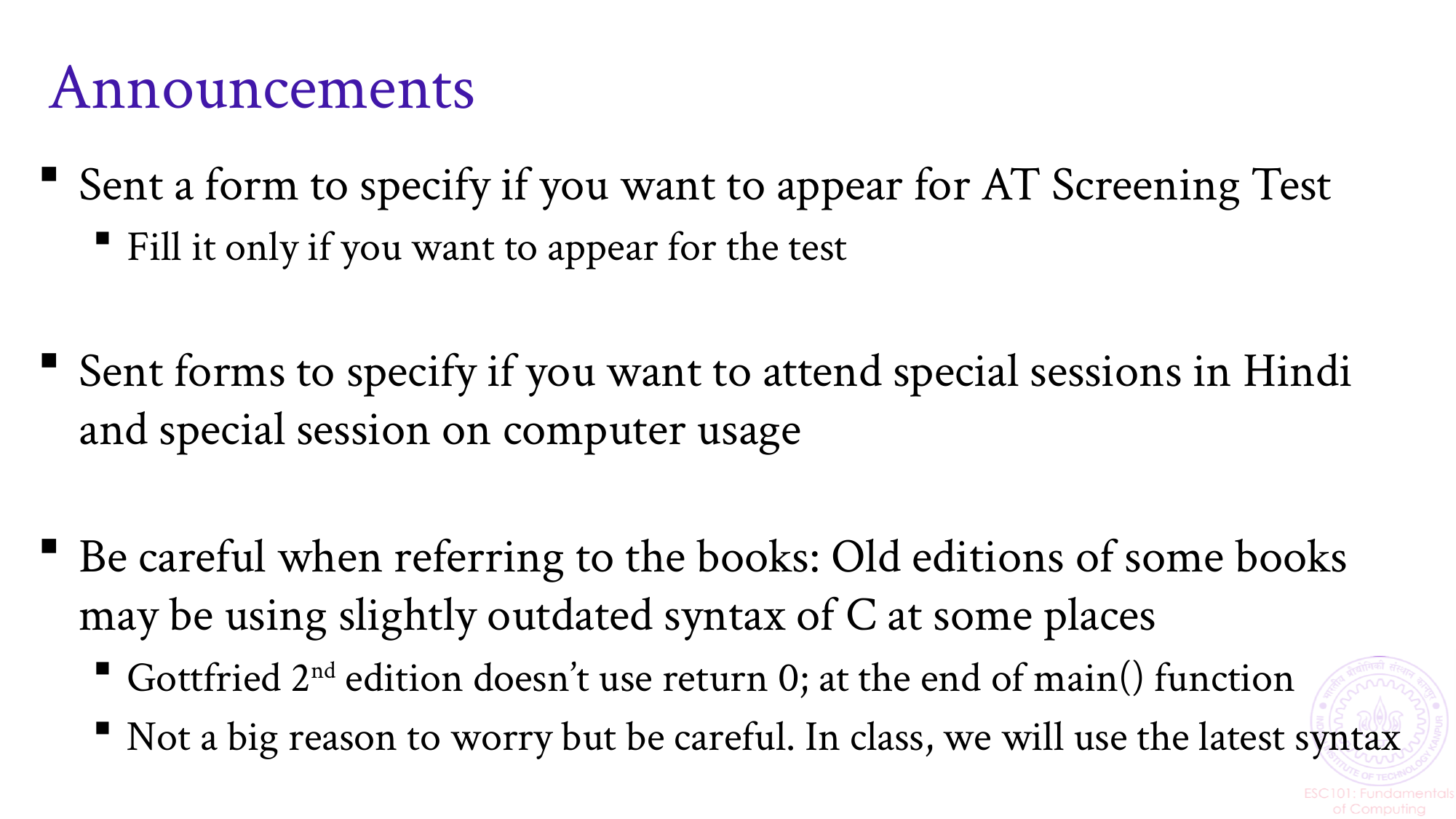

# Announcements
Sent a form to specify if you want to appear for AT Screening Test
Fill it only if you want to appear for the test

Sent forms to specify if you want to attend special sessions in Hindi and special session on computer usage

Be careful when referring to the books: Old editions of some books may be using slightly outdated syntax of C at some places
Gottfried 2nd edition doesn’t use return 0; at the end of main() function
Not a big reason to worry but be careful. In class, we will use the latest syntax
2